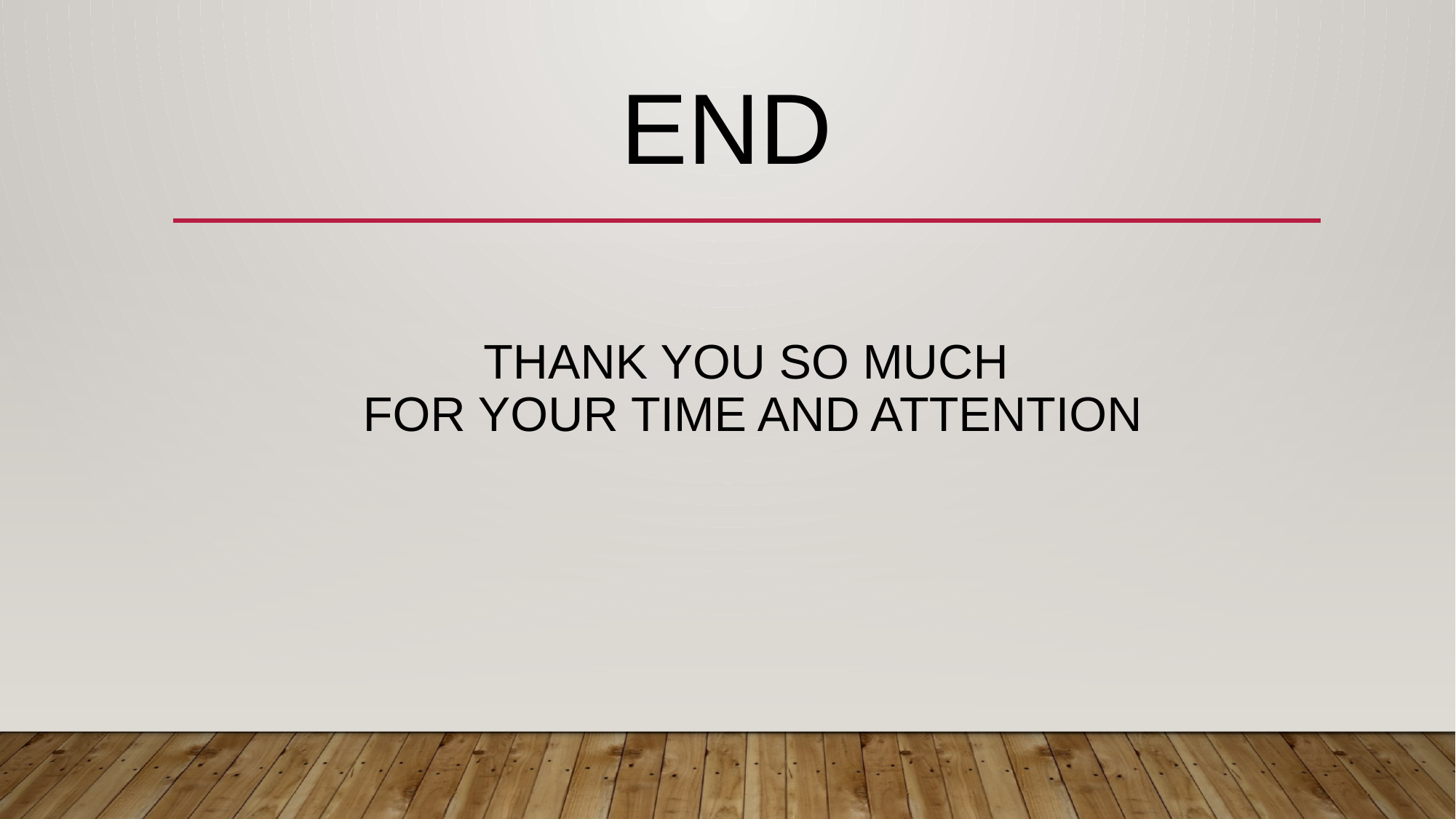

END
# Thank You So Much for your time and attention